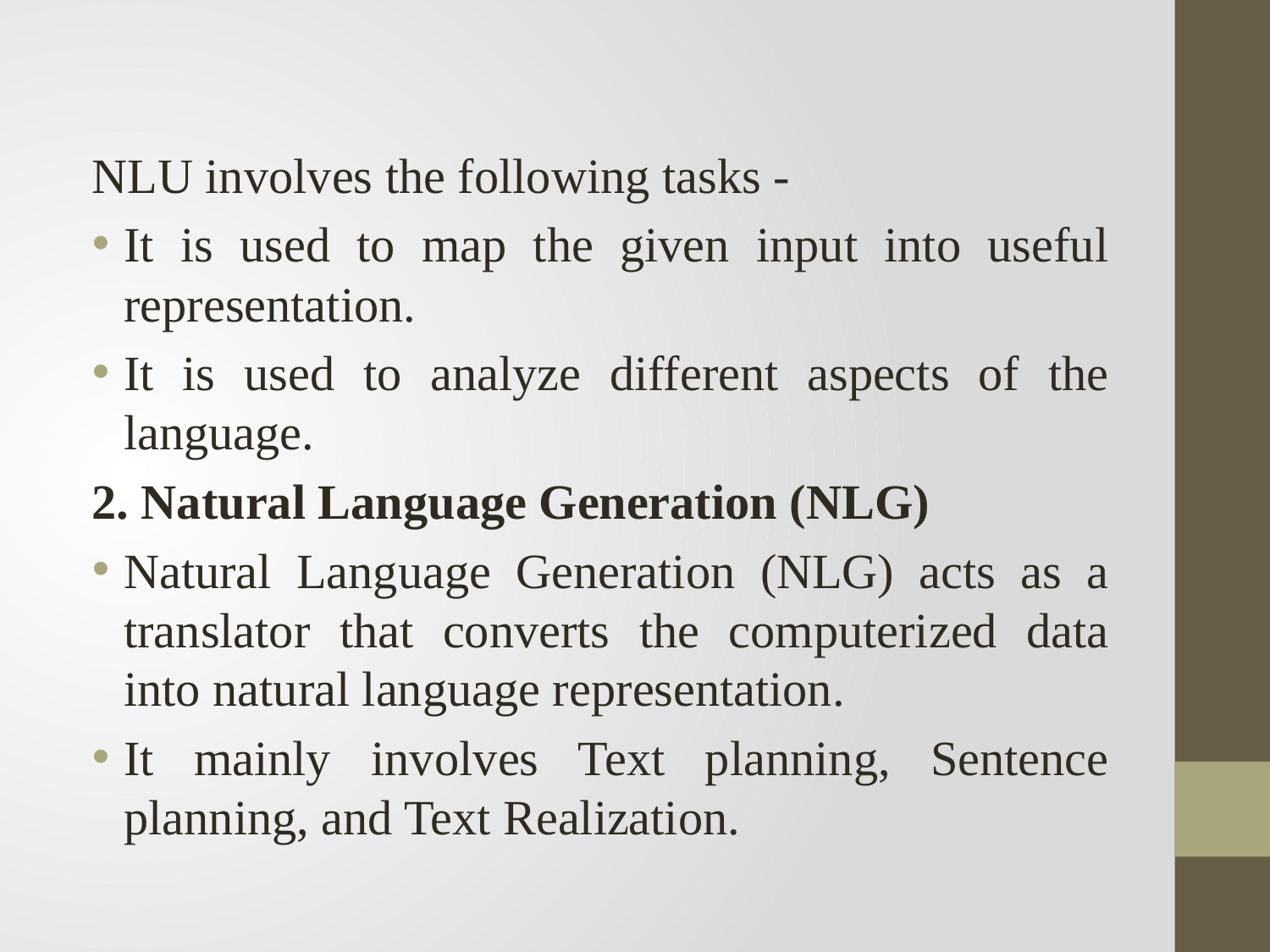

NLU involves the following tasks -
It is used to map the given input into useful representation.
It is used to analyze different aspects of the language.
2. Natural Language Generation (NLG)
Natural Language Generation (NLG) acts as a translator that converts the computerized data into natural language representation.
It mainly involves Text planning, Sentence planning, and Text Realization.